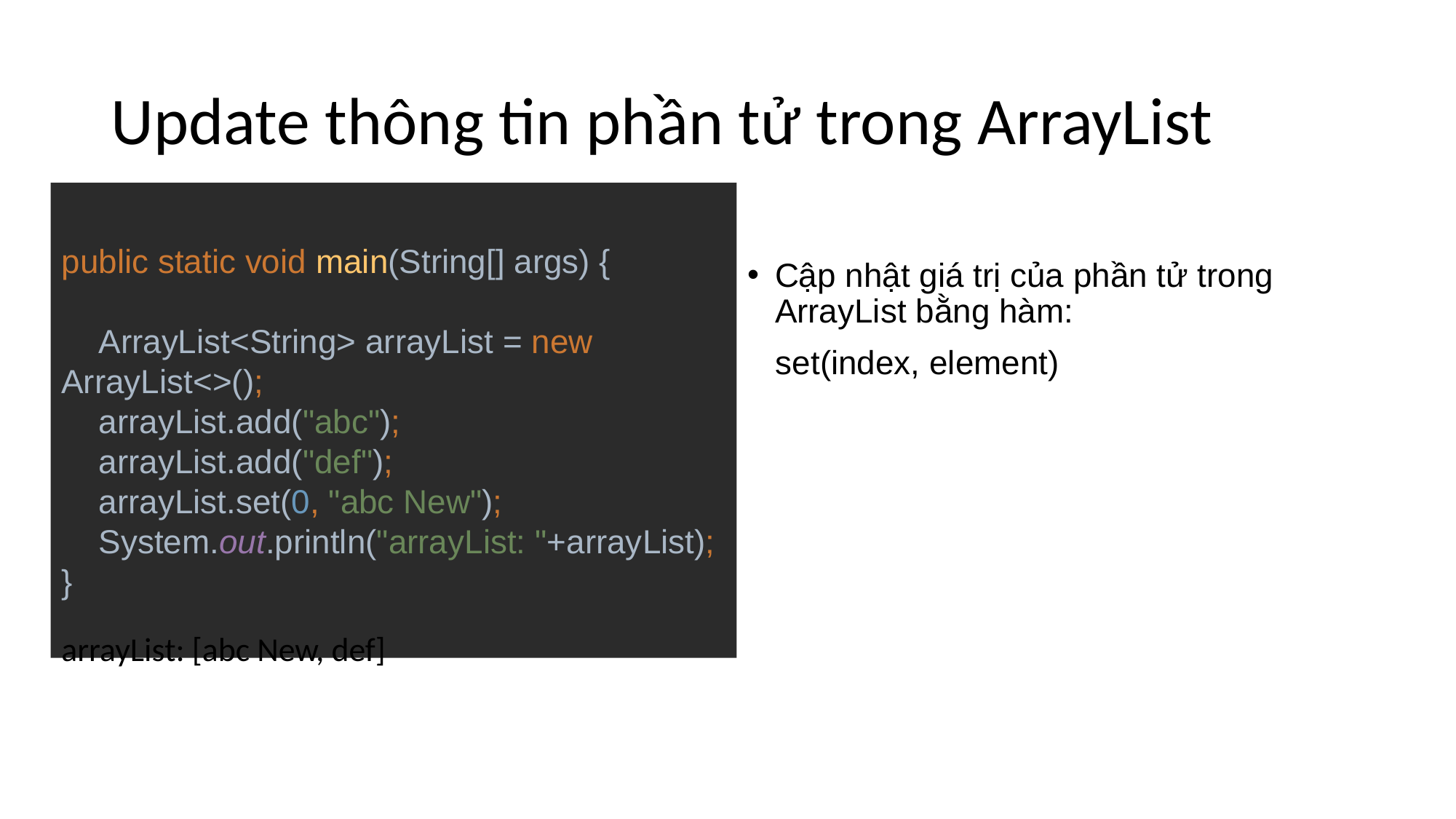

# Update thông tin phần tử trong ArrayList
public static void main(String[] args) {
    ArrayList<String> arrayList = new ArrayList<>();
    arrayList.add("abc");
    arrayList.add("def");
    arrayList.set(0, "abc New");
    System.out.println("arrayList: "+arrayList);
}
Cập nhật giá trị của phần tử trong ArrayList bằng hàm:
   set(index, element)
arrayList: [abc New, def]